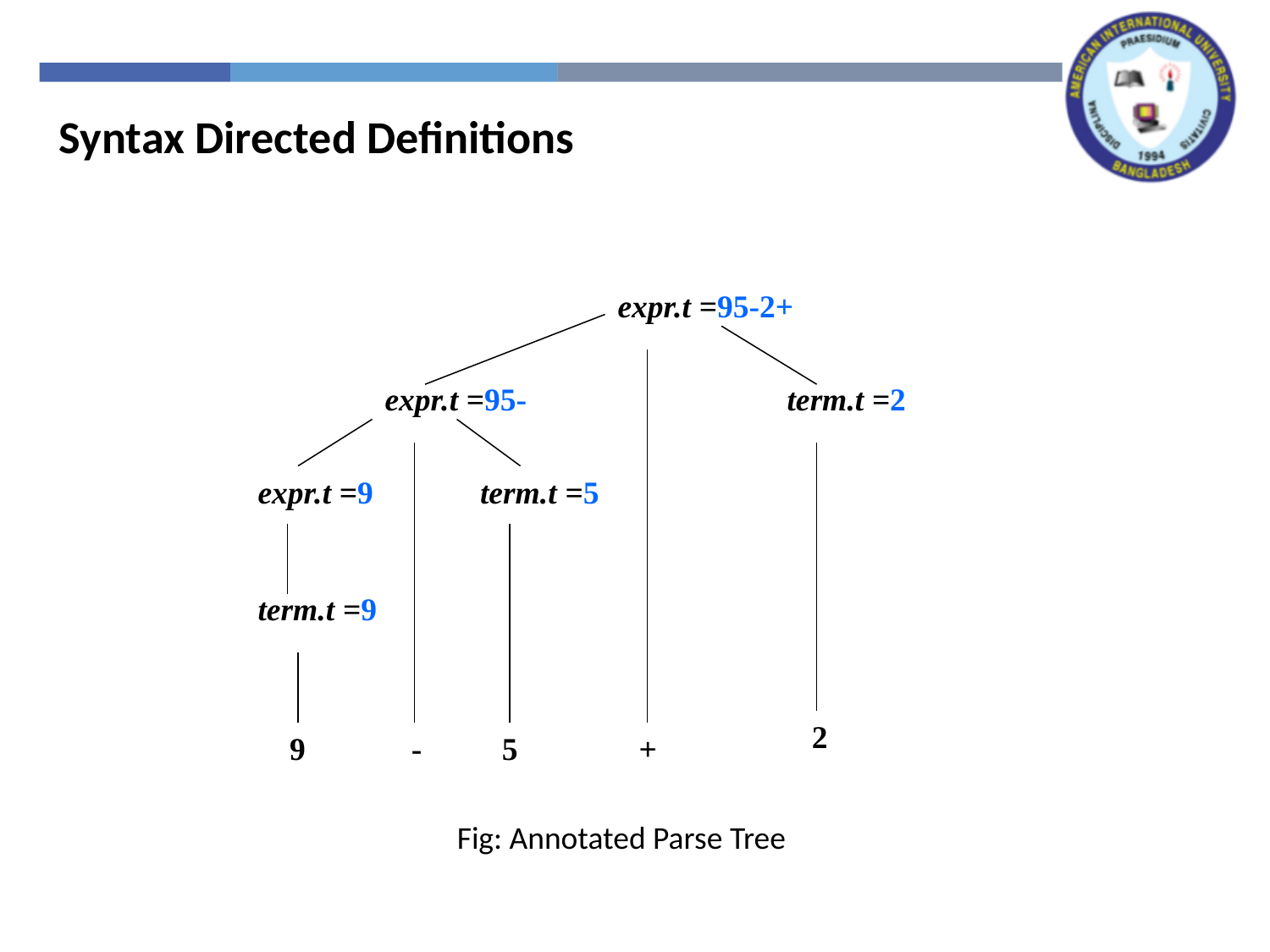

Syntax Directed Definitions

expr.t =95-2+
expr.t =95-
term.t =2
expr.t =9
term.t =5
term.t =9
2
9
-
5
+
Fig: Annotated Parse Tree